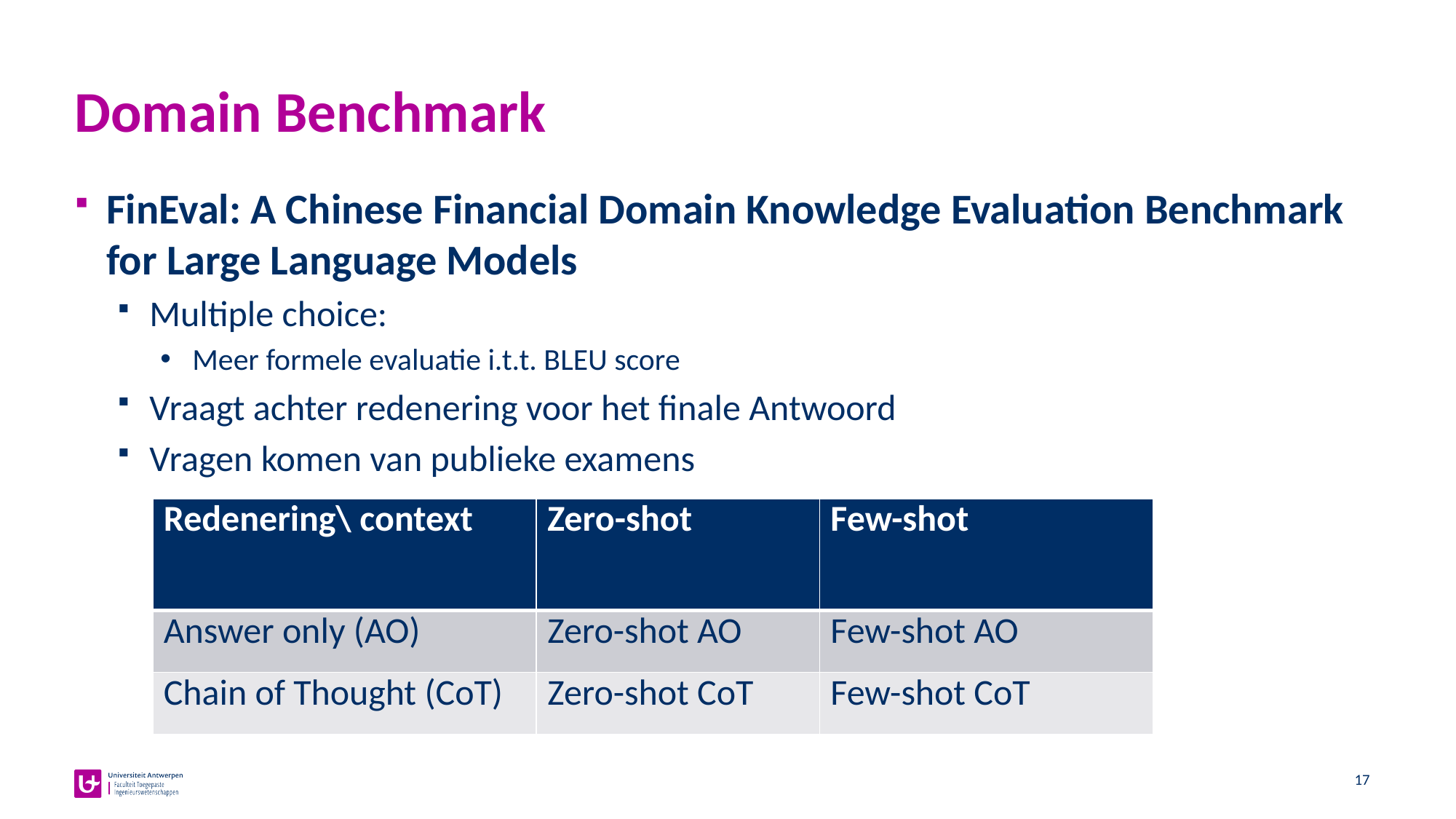

# Domain Benchmark
FinEval: A Chinese Financial Domain Knowledge Evaluation Benchmark for Large Language Models
Multiple choice:
Meer formele evaluatie i.t.t. BLEU score
Vraagt achter redenering voor het finale Antwoord
Vragen komen van publieke examens

| Redenering\ context | Zero-shot | Few-shot |
| --- | --- | --- |
| Answer only (AO) | Zero-shot AO | Few-shot AO |
| Chain of Thought (CoT) | Zero-shot CoT | Few-shot CoT |
17